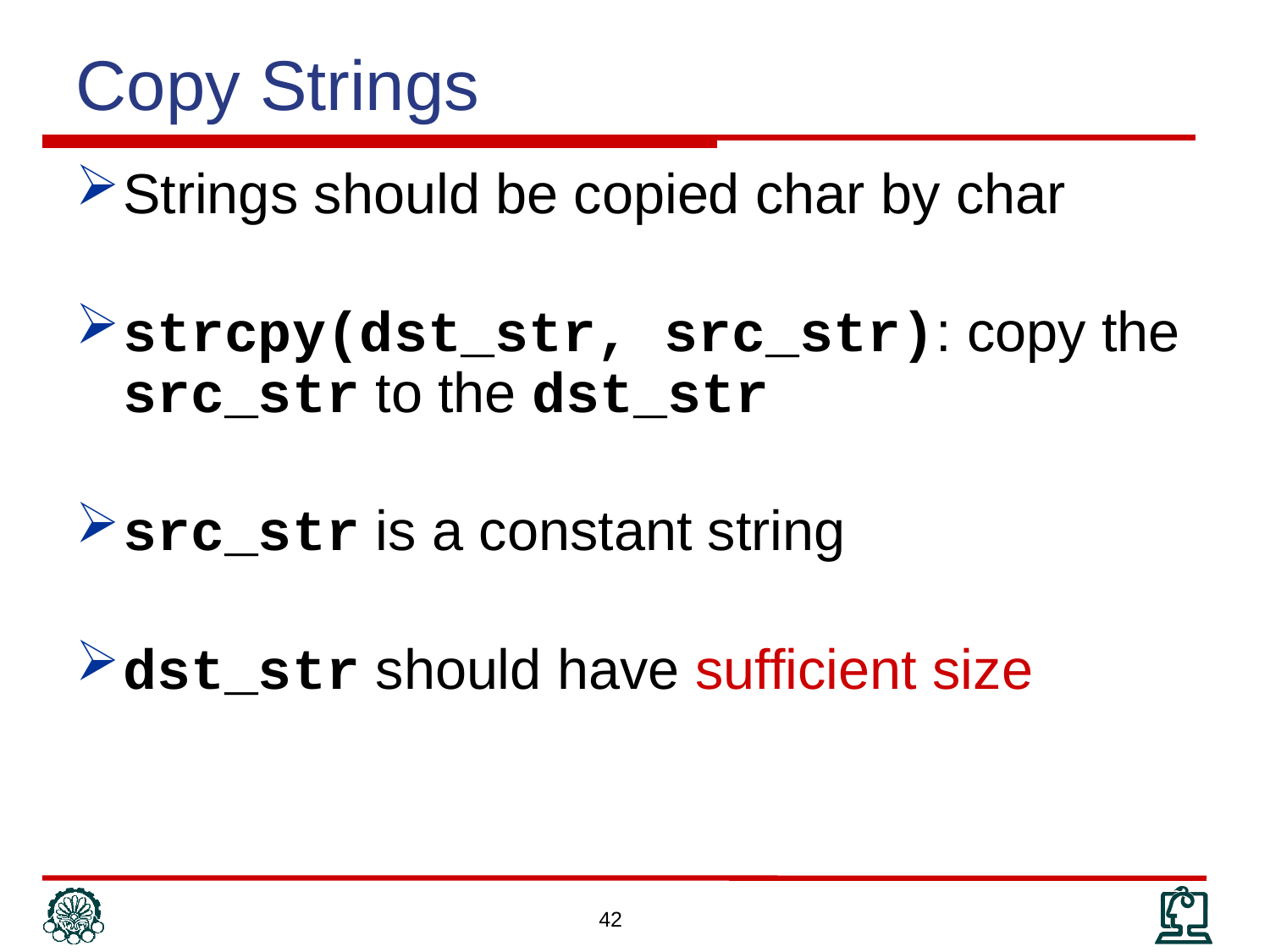

Copy Strings
Strings should be copied char by char

strcpy(dst_str, src_str): copy the src_str to the dst_str

src_str is a constant string

dst_str should have sufficient size

42